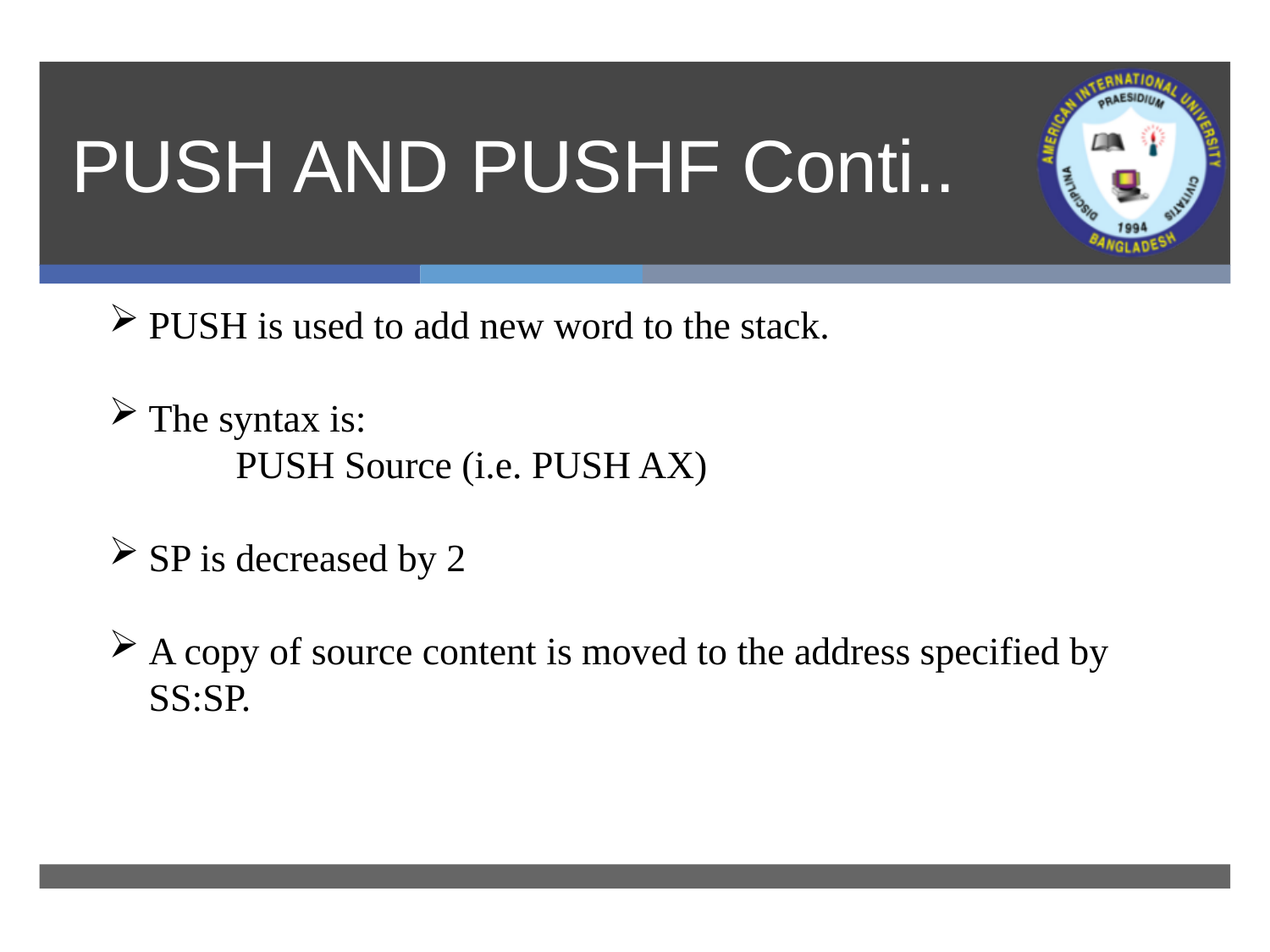

# PUSH AND PUSHF Conti..

PUSH is used to add new word to the stack.

The syntax is:
             PUSH Source (i.e. PUSH AX)

SP is decreased by 2

A copy of source content is moved to the address specified by SS:SP.